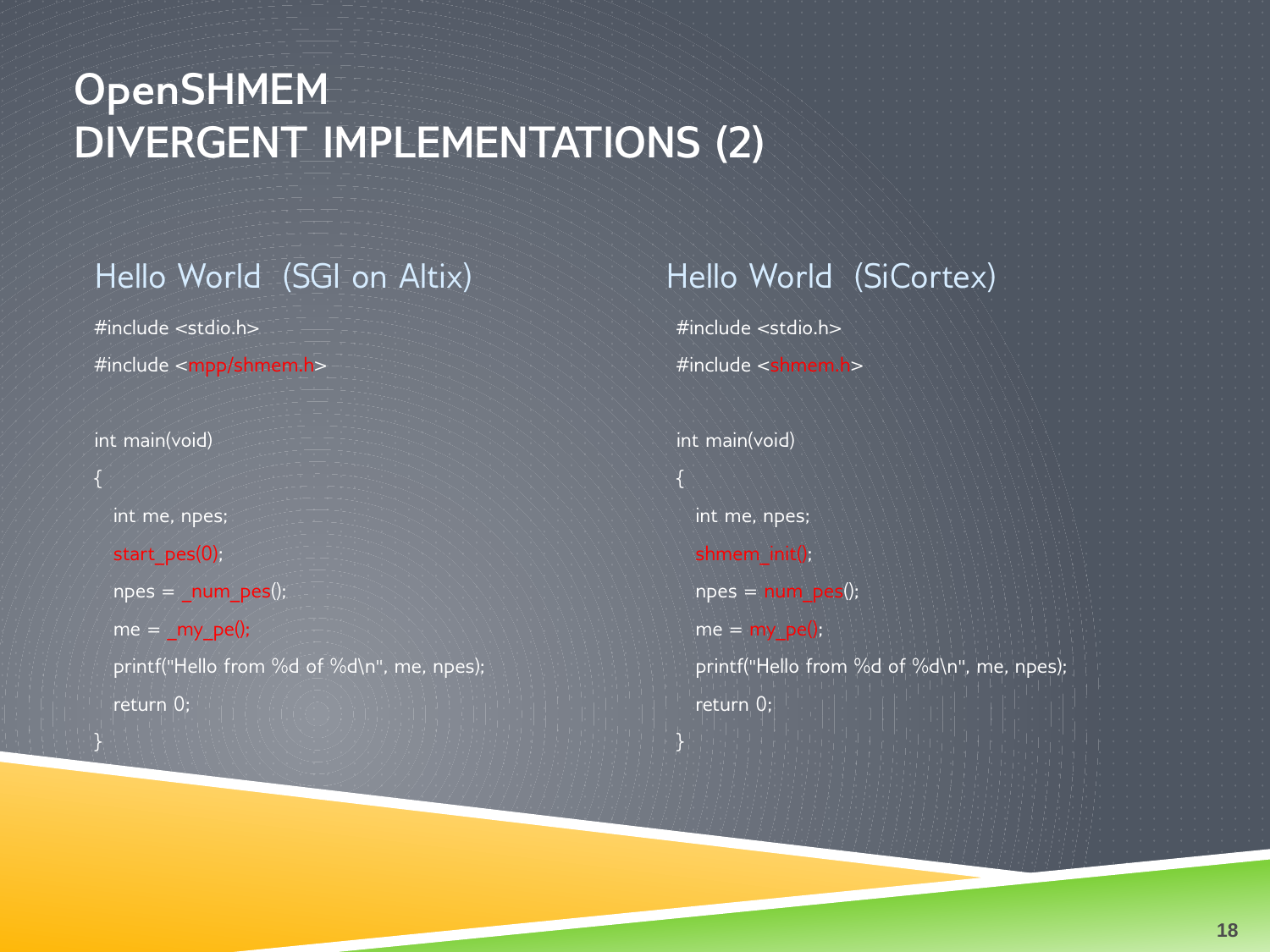

# OpenSHMEM Divergent Implementations (2)
Hello World  (SGI on Altix)
Hello World  (SiCortex)
#include <stdio.h>
#include <mpp/shmem.h>

int main(void)
{
   int me, npes;
   start_pes(0);
   npes = _num_pes();
   me = _my_pe();
   printf("Hello from %d of %d\n", me, npes);
   return 0;
}

#include <stdio.h>
#include <shmem.h>

int main(void)
{
   int me, npes;
   shmem_init();
   npes = num_pes();
   me = my_pe();
   printf("Hello from %d of %d\n", me, npes);
   return 0;
}
18